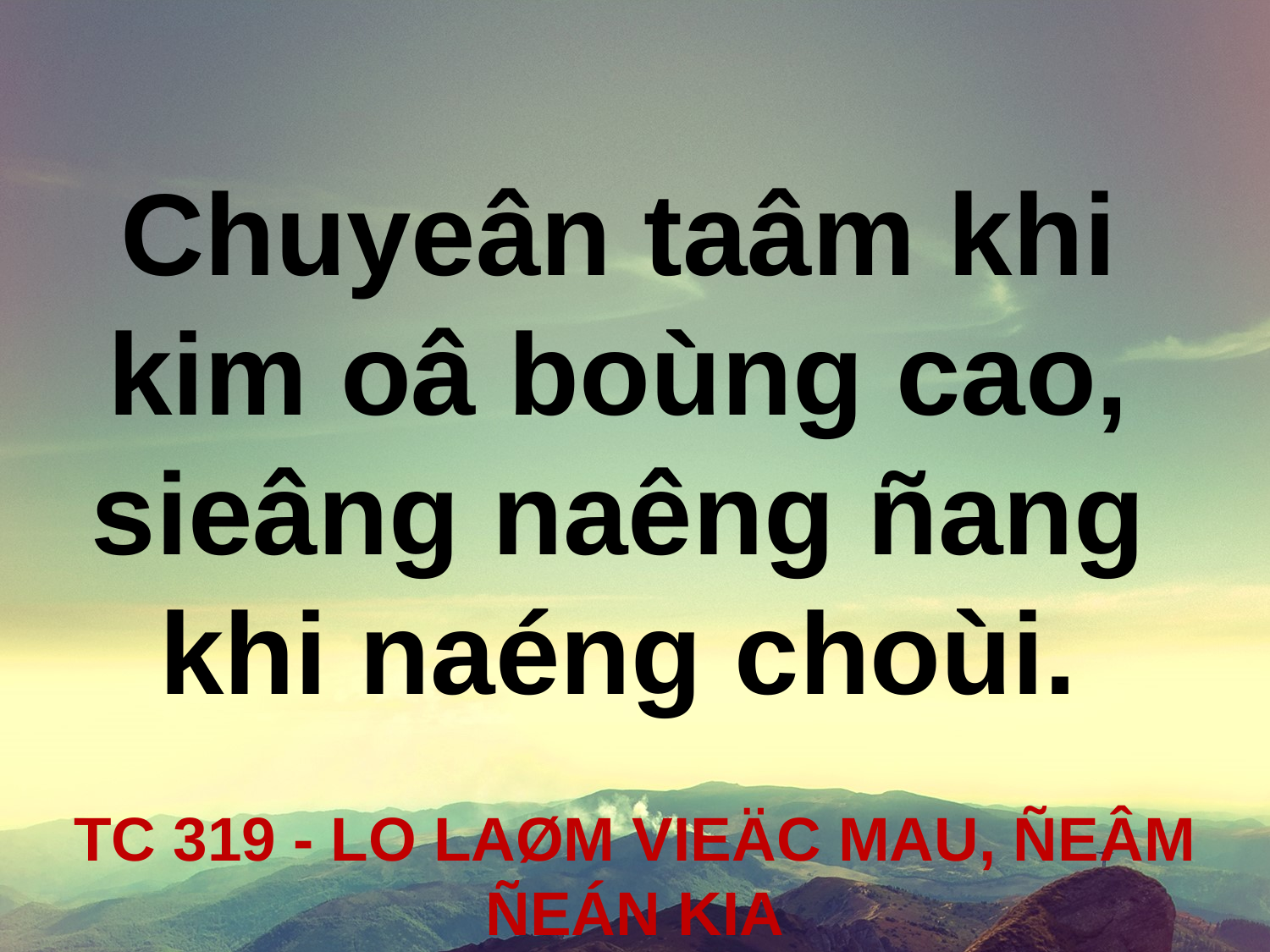

Chuyeân taâm khi
kim oâ boùng cao,
sieâng naêng ñang
khi naéng choùi.
TC 319 - LO LAØM VIEÄC MAU, ÑEÂM ÑEÁN KIA